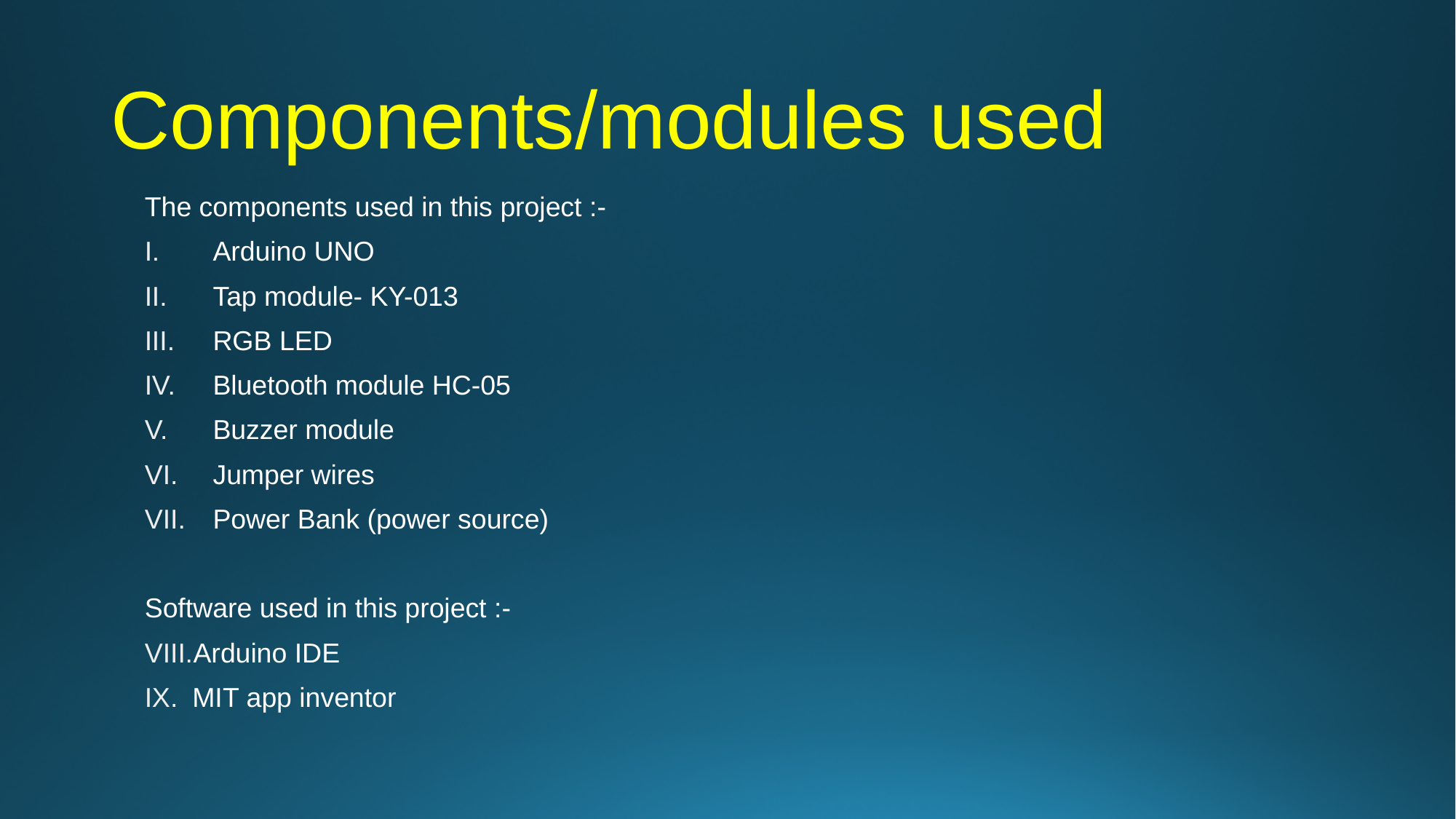

# Components/modules used
The components used in this project :-
Arduino UNO
Tap module- KY-013
RGB LED
Bluetooth module HC-05
Buzzer module
Jumper wires
Power Bank (power source)

Software used in this project :-
Arduino IDE
MIT app inventor